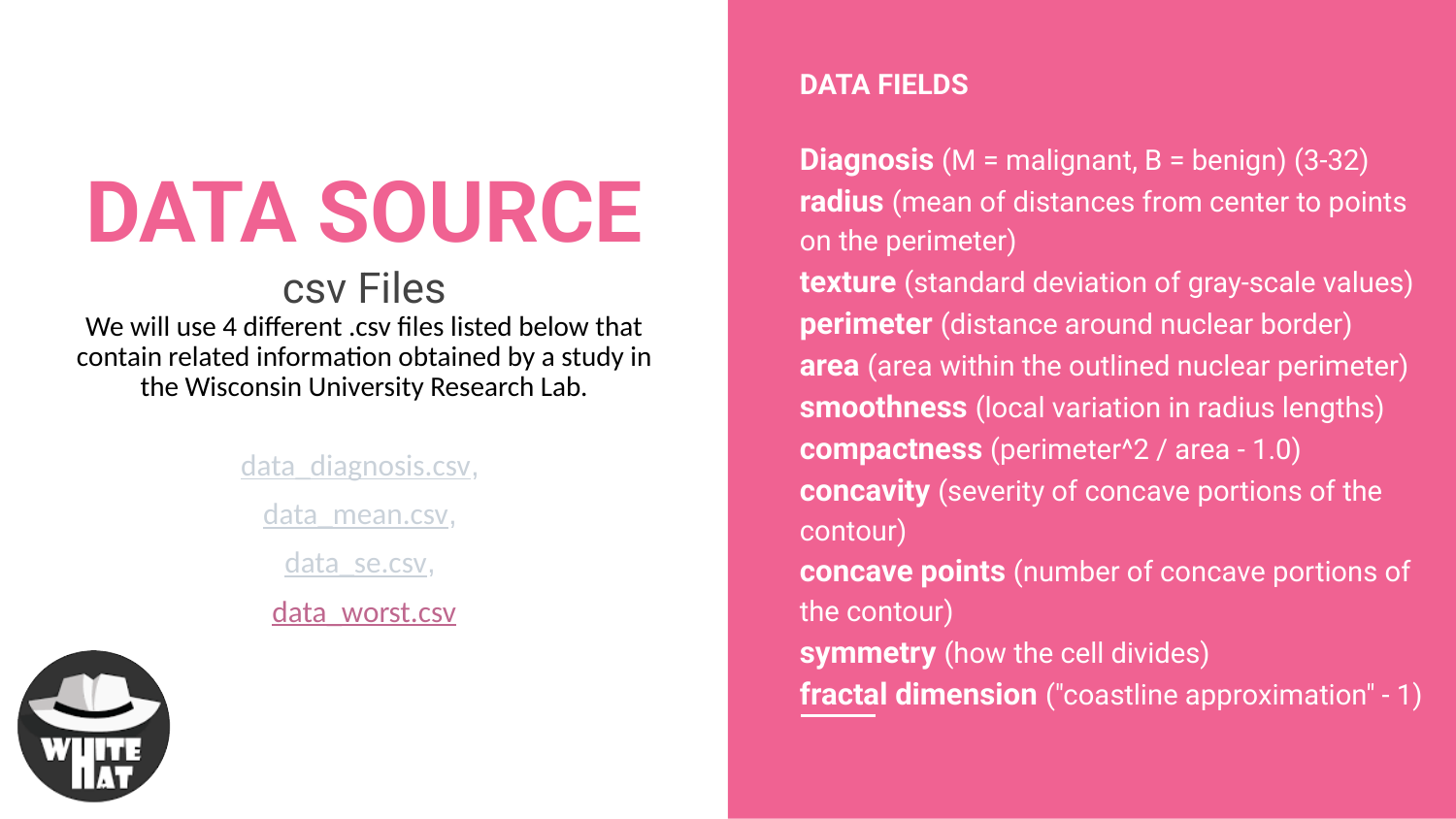

# DATA SOURCE
DATA FIELDS

Diagnosis (M = malignant, B = benign) (3-32)
radius (mean of distances from center to points on the perimeter)
texture (standard deviation of gray-scale values)
perimeter (distance around nuclear border)
area (area within the outlined nuclear perimeter)
smoothness (local variation in radius lengths)
compactness (perimeter^2 / area - 1.0)
concavity (severity of concave portions of the contour)
concave points (number of concave portions of the contour)
symmetry (how the cell divides)
fractal dimension ("coastline approximation" - 1)

csv Files
We will use 4 different .csv files listed below that contain related information obtained by a study in the Wisconsin University Research Lab.

data_diagnosis.csv,
data_mean.csv,
data_se.csv,
data_worst.csv